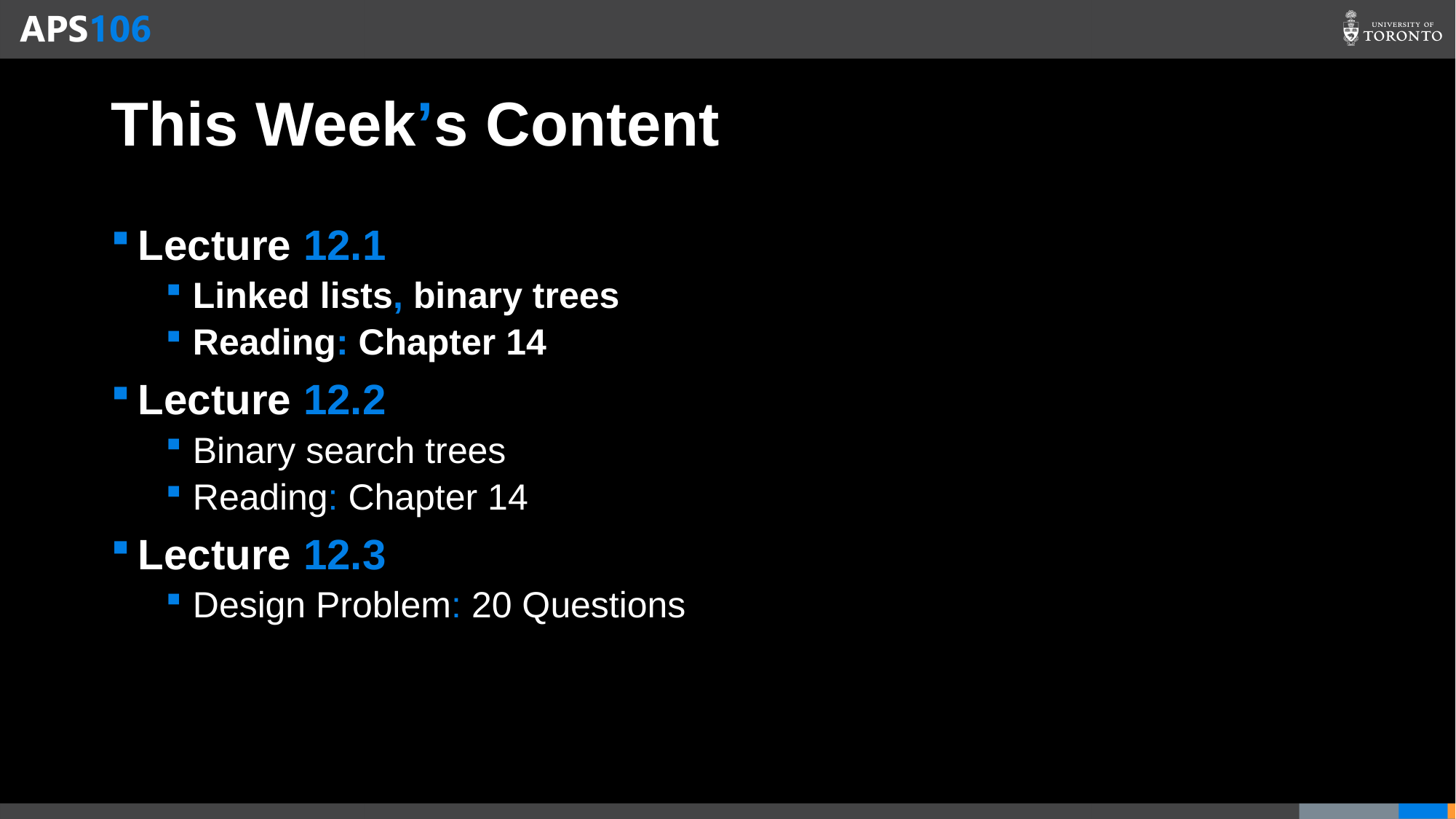

# This Week’s Content
Lecture 12.1
Linked lists, binary trees
Reading: Chapter 14
Lecture 12.2
Binary search trees
Reading: Chapter 14
Lecture 12.3
Design Problem: 20 Questions